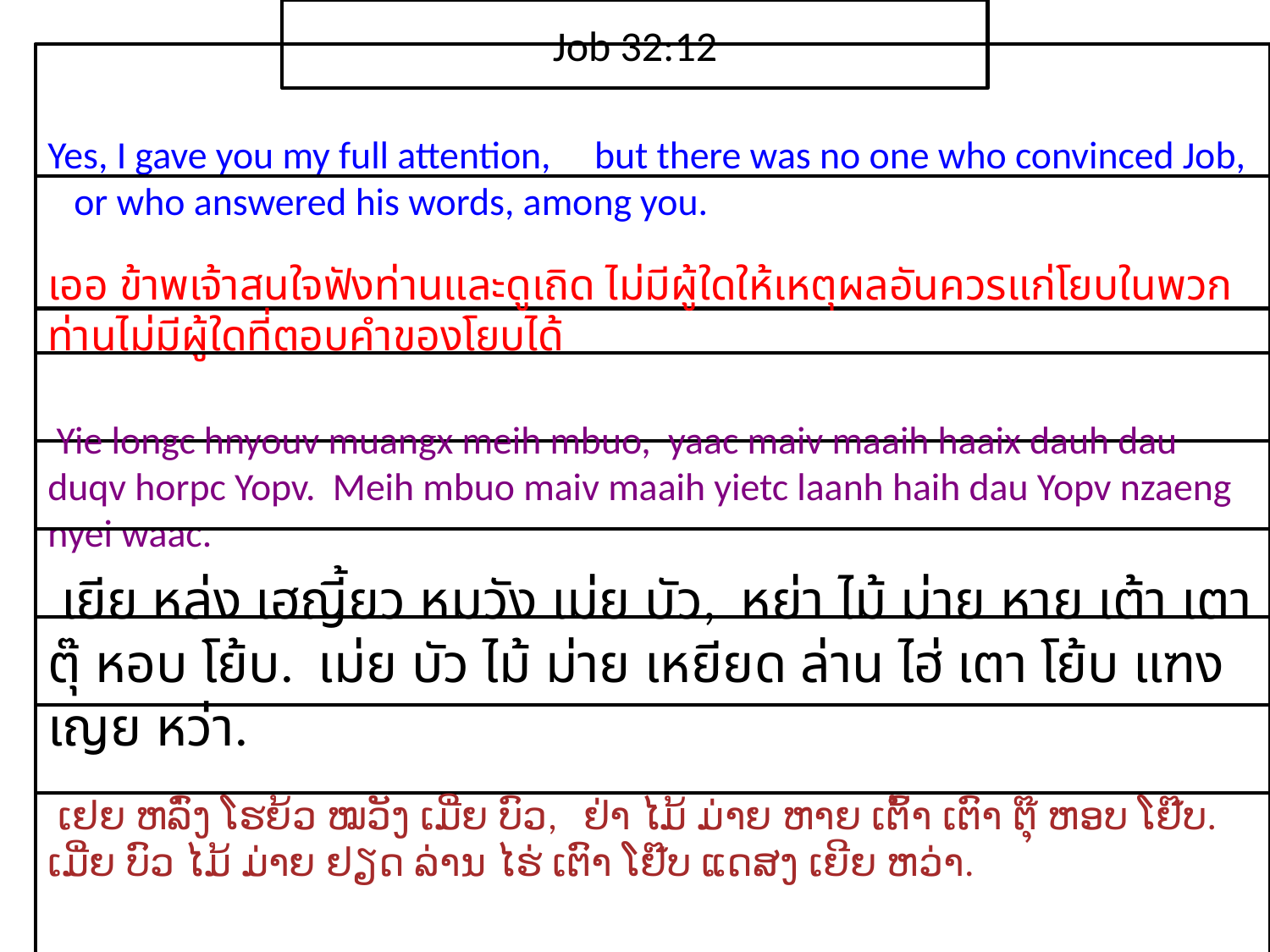

Job 32:12
Yes, I gave you my full attention,     but there was no one who convinced Job,     or who answered his words, among you.
เออ ข้าพเจ้า​สนใจ​ฟัง​ท่านและ​ดู​เถิด ไม่​มี​ผู้ใด​ให้​เหตุผล​อัน​ควร​แก่​โยบ​ใน​พวก​ท่าน​ไม่​มี​ผู้ใด​ที่​ตอบ​คำ​ของ​โยบ​ได้
 Yie longc hnyouv muangx meih mbuo,  yaac maiv maaih haaix dauh dau duqv horpc Yopv.  Meih mbuo maiv maaih yietc laanh haih dau Yopv nzaeng nyei waac.
 เยีย หล่ง เฮญี้ยว หมวัง เม่ย บัว,  หย่า ไม้ ม่าย หาย เต้า เตา ตุ๊ หอบ โย้บ.  เม่ย บัว ไม้ ม่าย เหยียด ล่าน ไฮ่ เตา โย้บ แฑง เญย หว่า.
 ເຢຍ ຫລົ່ງ ໂຮຍ້ວ ໝວັງ ເມີ່ຍ ບົວ,   ຢ່າ ໄມ້ ມ່າຍ ຫາຍ ເຕົ້າ ເຕົາ ຕຸ໊ ຫອບ ໂຢ໊ບ.   ເມີ່ຍ ບົວ ໄມ້ ມ່າຍ ຢຽດ ລ່ານ ໄຮ່ ເຕົາ ໂຢ໊ບ ແດສງ ເຍີຍ ຫວ່າ.